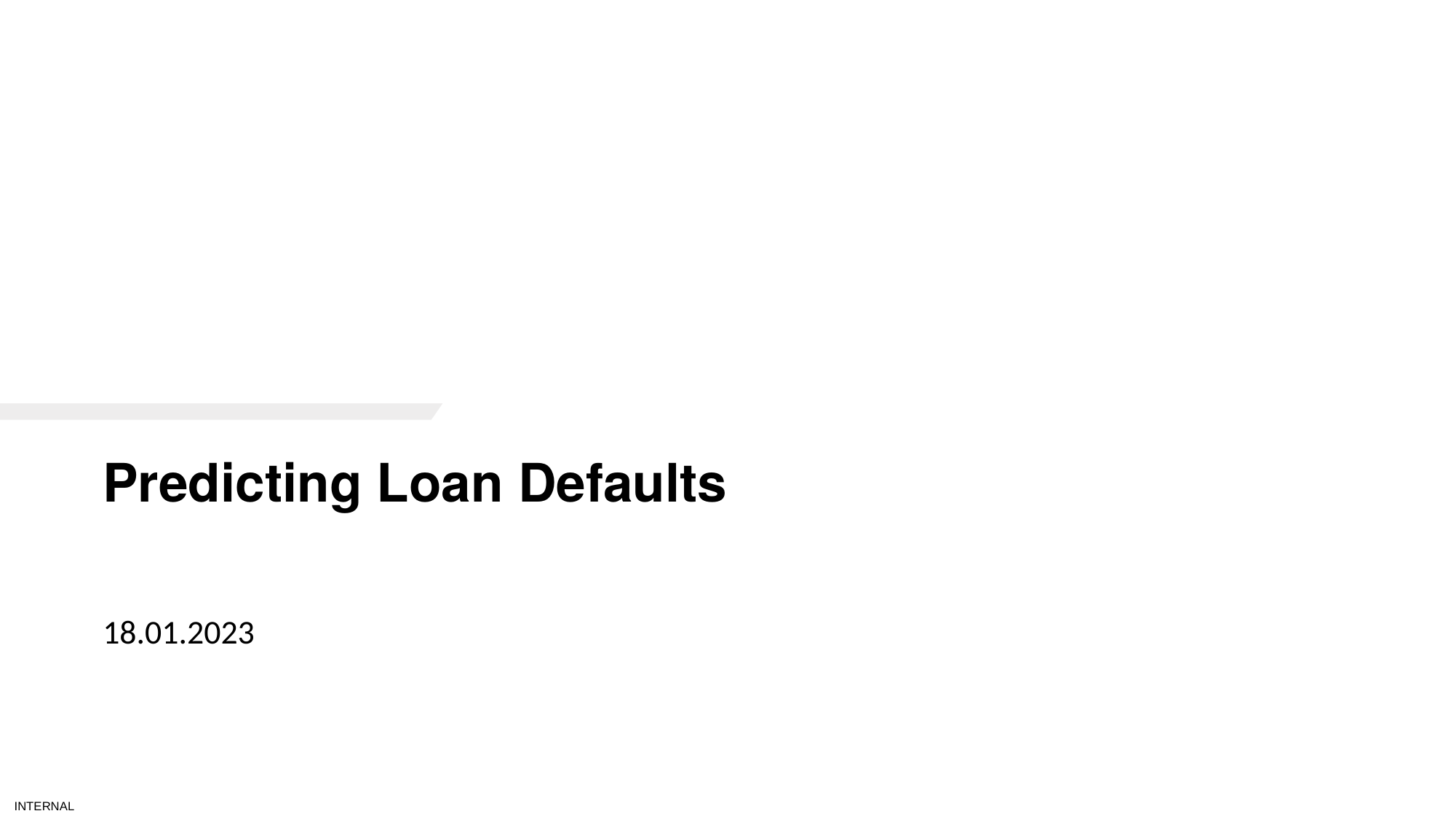

# PRESENTATION TITLE
Predicting Loan Defaults

18.01.2023